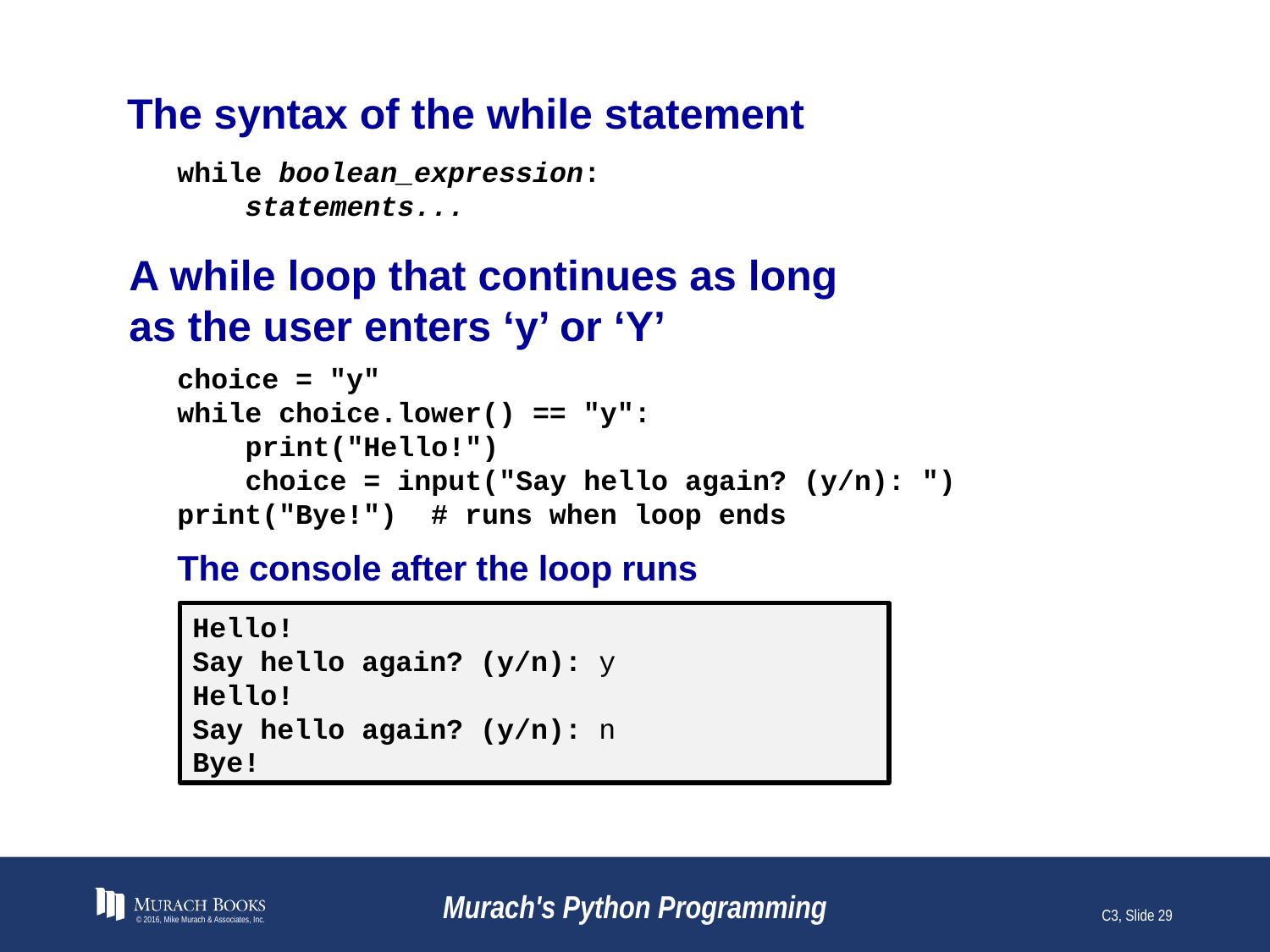

# The syntax of the while statement
while boolean_expression:
    statements...
A while loop that continues as long
as the user enters ‘y’ or ‘Y’
choice = "y"
while choice.lower() == "y":
    print("Hello!")
    choice = input("Say hello again? (y/n): ")
print("Bye!")  # runs when loop ends
The console after the loop runs

Hello!
Say hello again? (y/n): y
Hello!
Say hello again? (y/n): n
Bye!

© 2016, Mike Murach & Associates, Inc.
Murach's Python Programming

C3, Slide 29